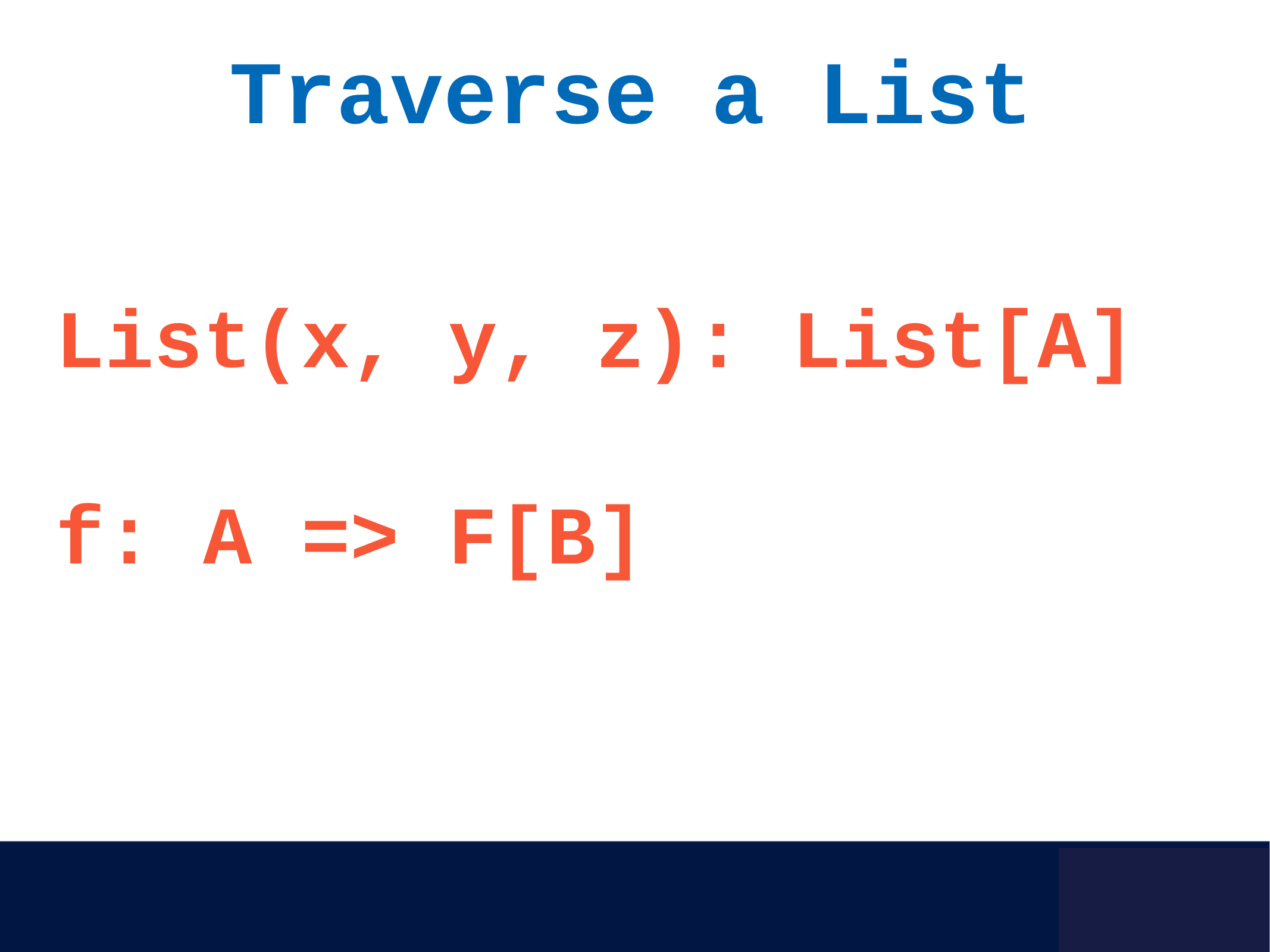

Traverse a List
List(x, y, z): List[A]

f: A => F[B]